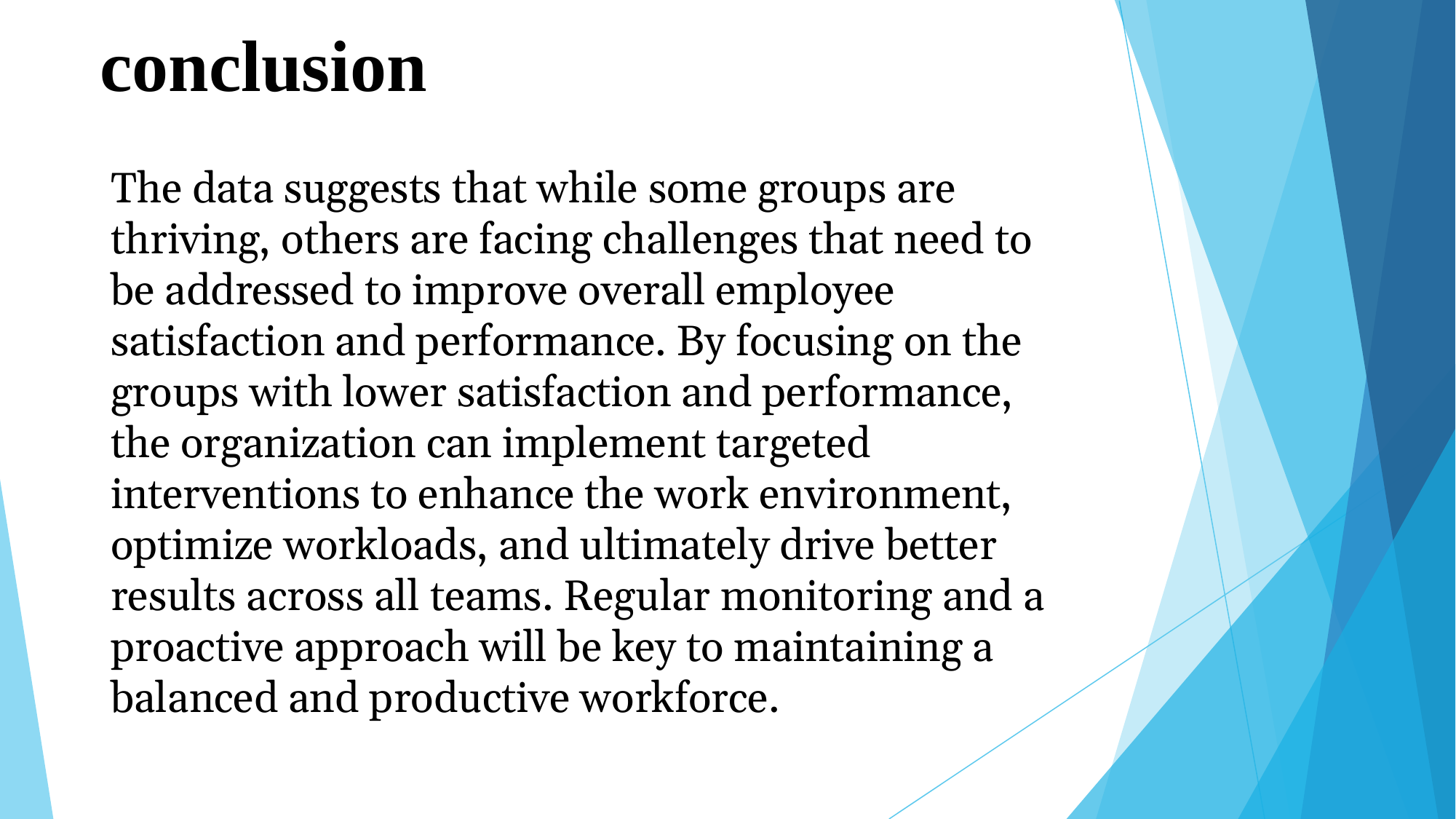

# conclusion
The data suggests that while some groups are thriving, others are facing challenges that need to be addressed to improve overall employee satisfaction and performance. By focusing on the groups with lower satisfaction and performance, the organization can implement targeted interventions to enhance the work environment, optimize workloads, and ultimately drive better results across all teams. Regular monitoring and a proactive approach will be key to maintaining a balanced and productive workforce.